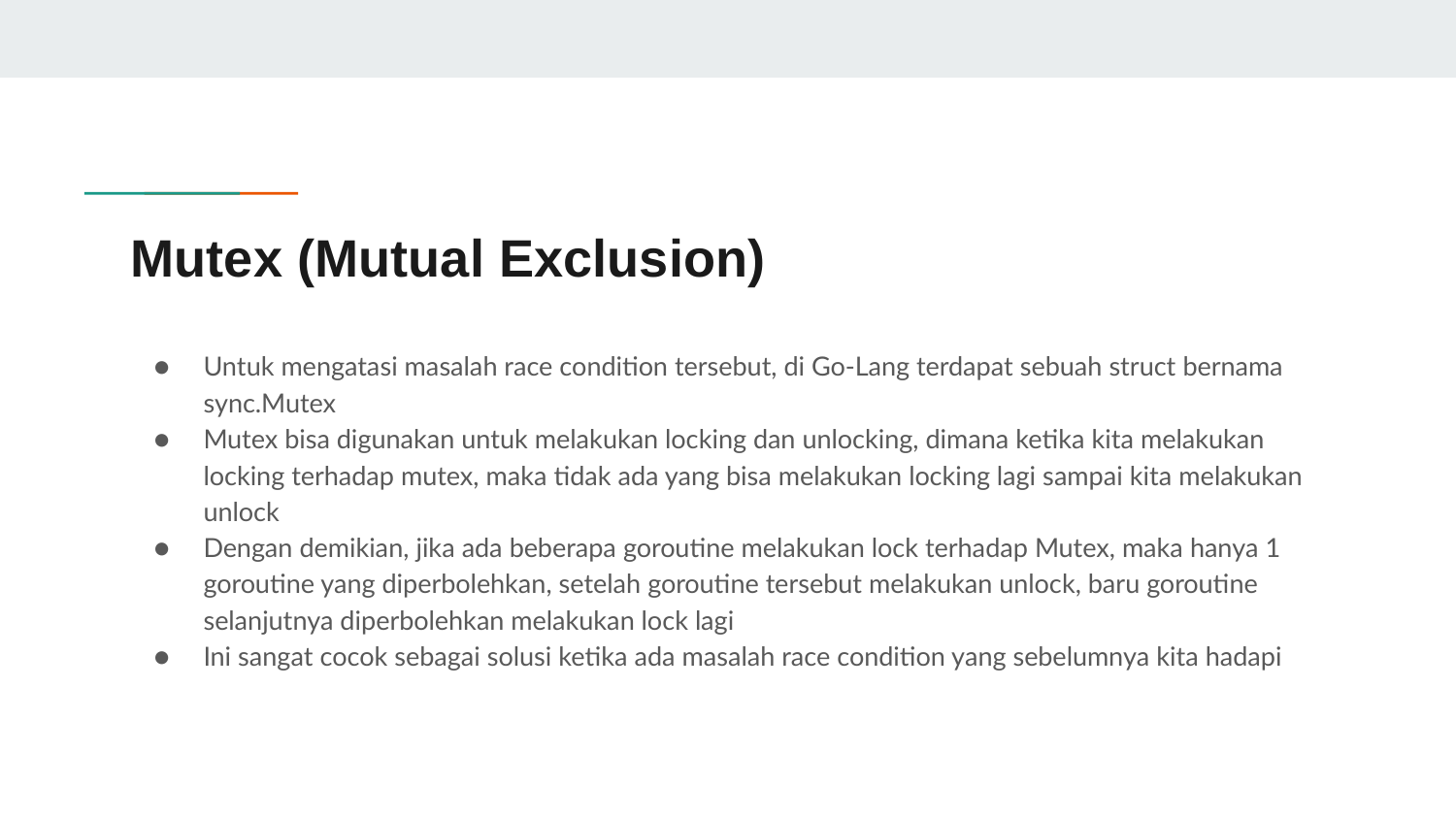

# Mutex (Mutual Exclusion)
Untuk mengatasi masalah race condition tersebut, di Go-Lang terdapat sebuah struct bernama sync.Mutex
Mutex bisa digunakan untuk melakukan locking dan unlocking, dimana ketika kita melakukan locking terhadap mutex, maka tidak ada yang bisa melakukan locking lagi sampai kita melakukan unlock
Dengan demikian, jika ada beberapa goroutine melakukan lock terhadap Mutex, maka hanya 1 goroutine yang diperbolehkan, setelah goroutine tersebut melakukan unlock, baru goroutine selanjutnya diperbolehkan melakukan lock lagi
Ini sangat cocok sebagai solusi ketika ada masalah race condition yang sebelumnya kita hadapi